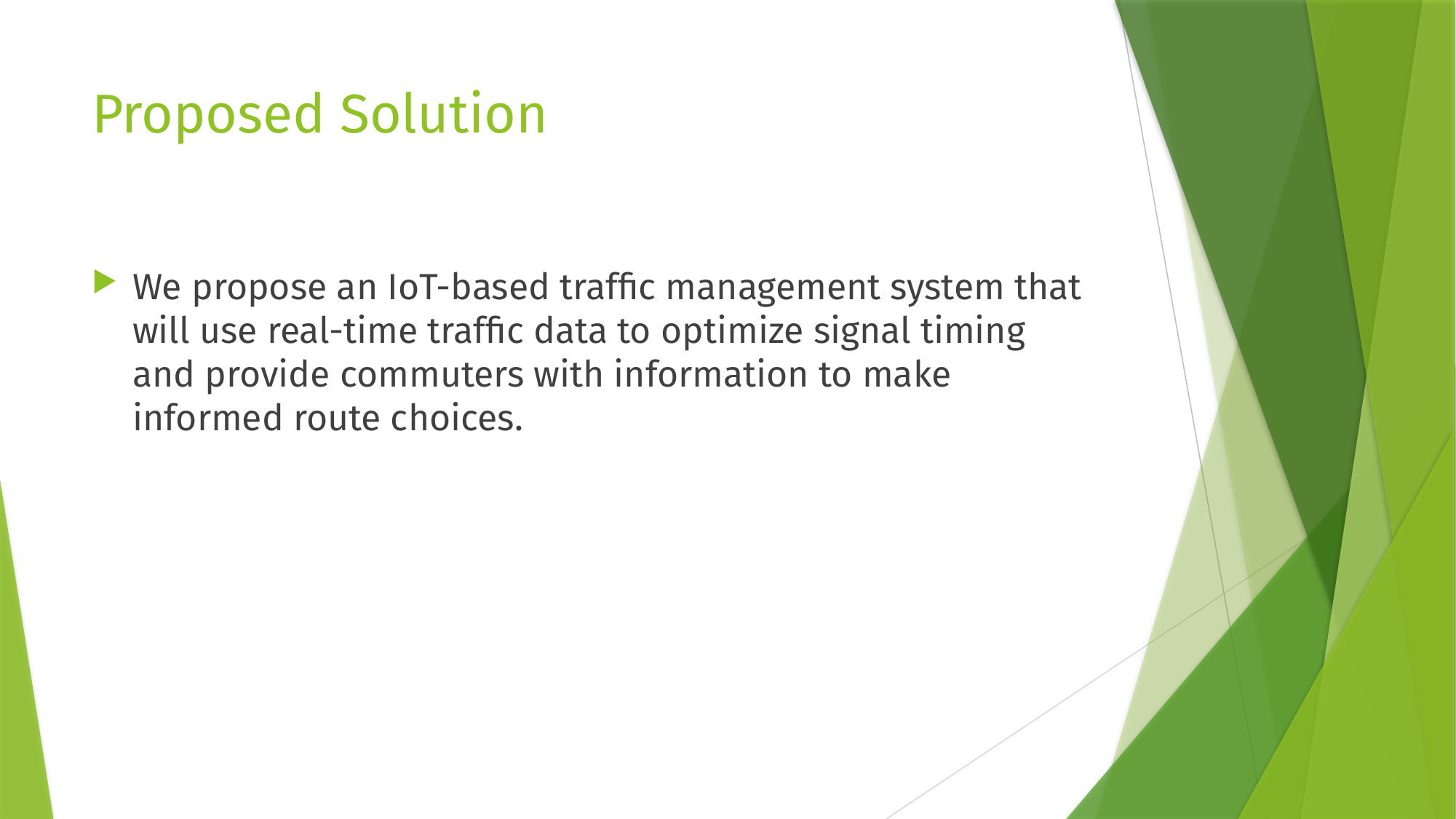

# Proposed Solution
We propose an IoT-based traffic management system that will use real-time traffic data to optimize signal timing and provide commuters with information to make informed route choices.